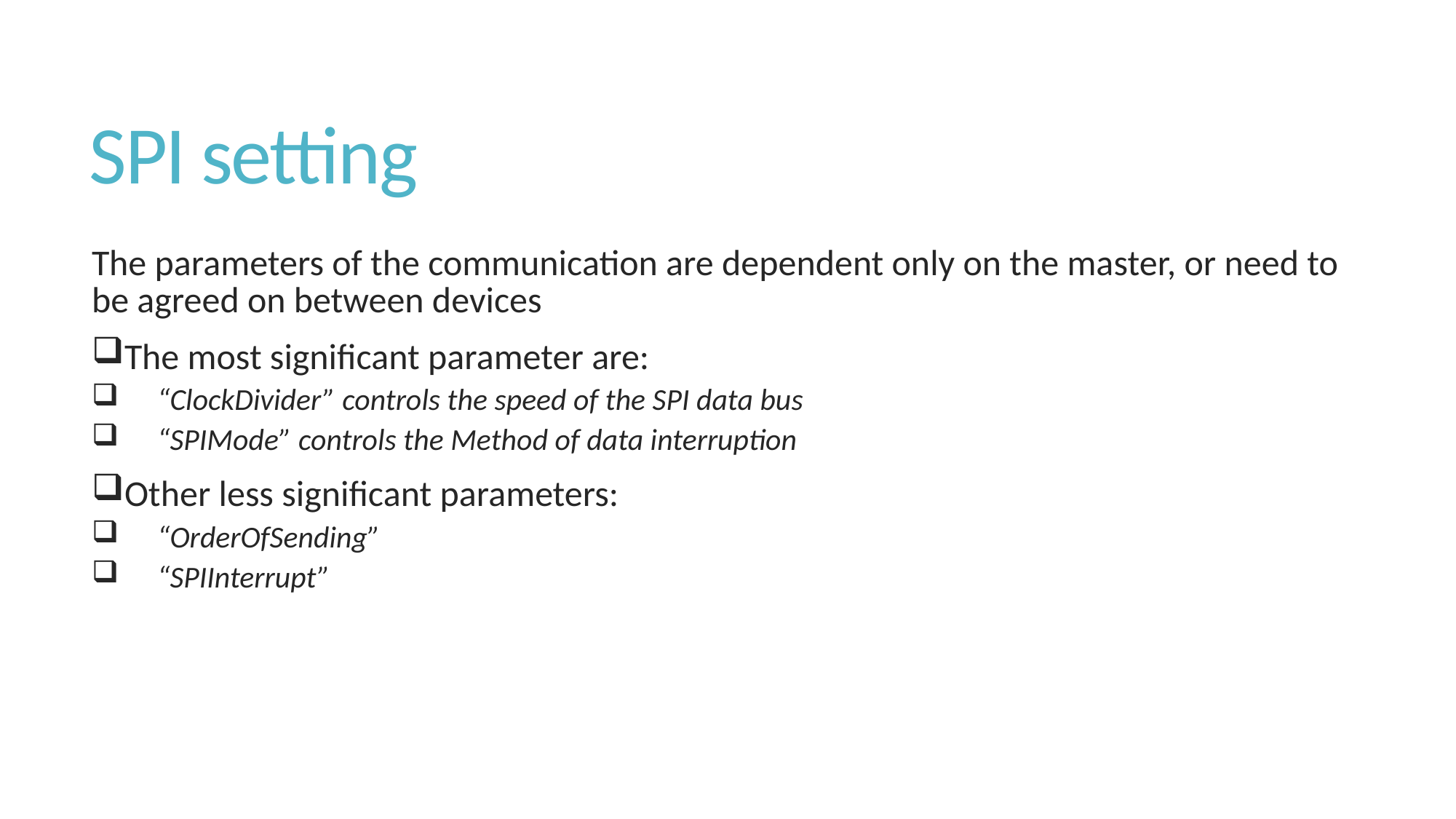

# SPI setting
The parameters of the communication are dependent only on the master, or need to be agreed on between devices
The most significant parameter are:
“ClockDivider” controls the speed of the SPI data bus
“SPIMode” controls the Method of data interruption
Other less significant parameters:
“OrderOfSending”
“SPIInterrupt”